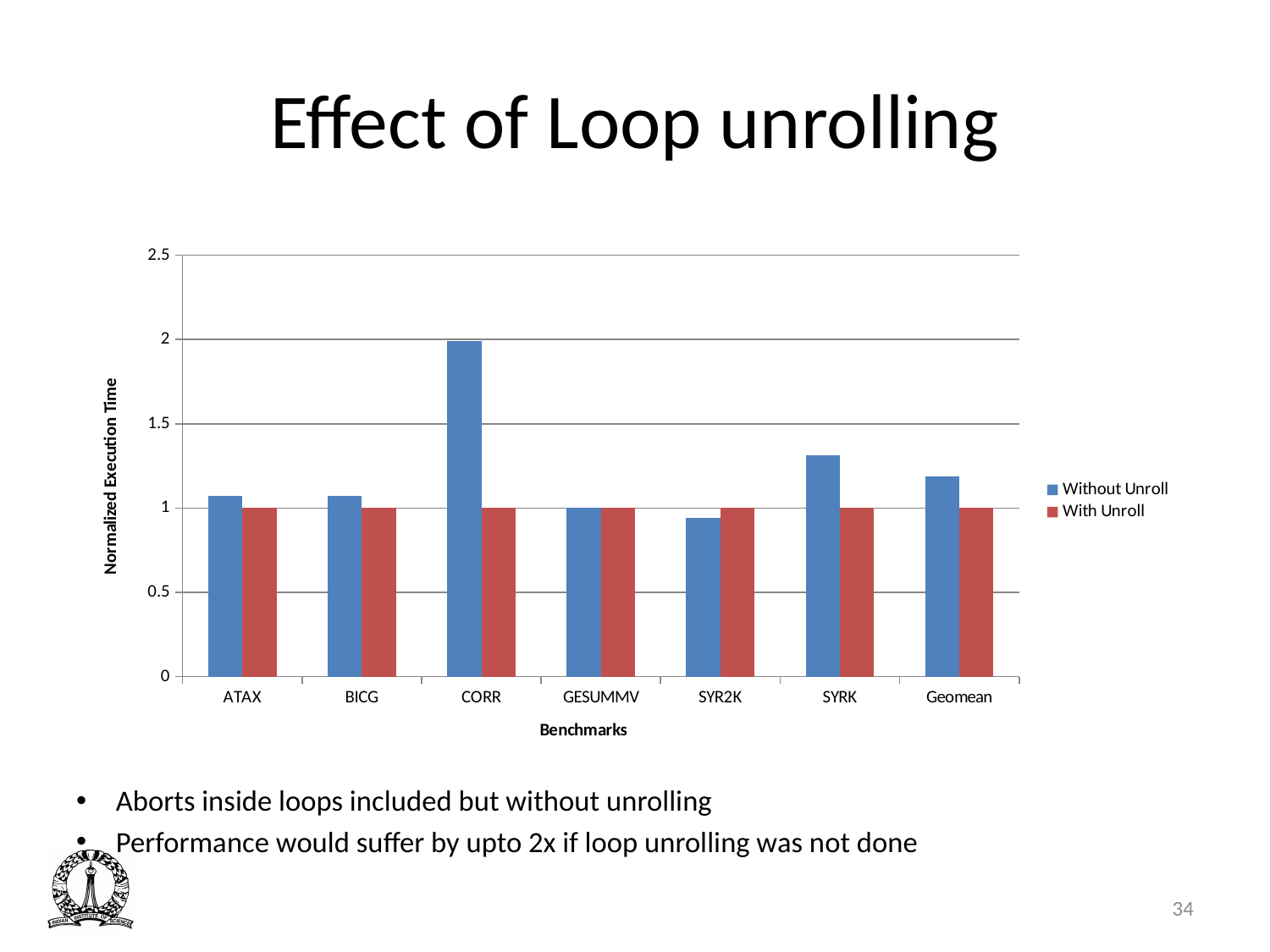

# Effect of Loop unrolling

### Chart

| Category | Without Unroll | With Unroll |
|---|---|---|
| ATAX | 1.07214191620596 | 1.0 |
| BICG | 1.07234182291706 | 1.0 |
| CORR | 1.99163918694692 | 1.0 |
| GESUMMV | 1.00238914603288 | 1.0 |
| SYR2K | 0.942459800390963 | 1.0 |
| SYRK | 1.31131820981525 | 1.0 |
| Geomean | 1.18978158881094 | 1.0 |
Aborts inside loops included but without unrolling
Performance would suffer by upto 2x if loop unrolling was not done
34